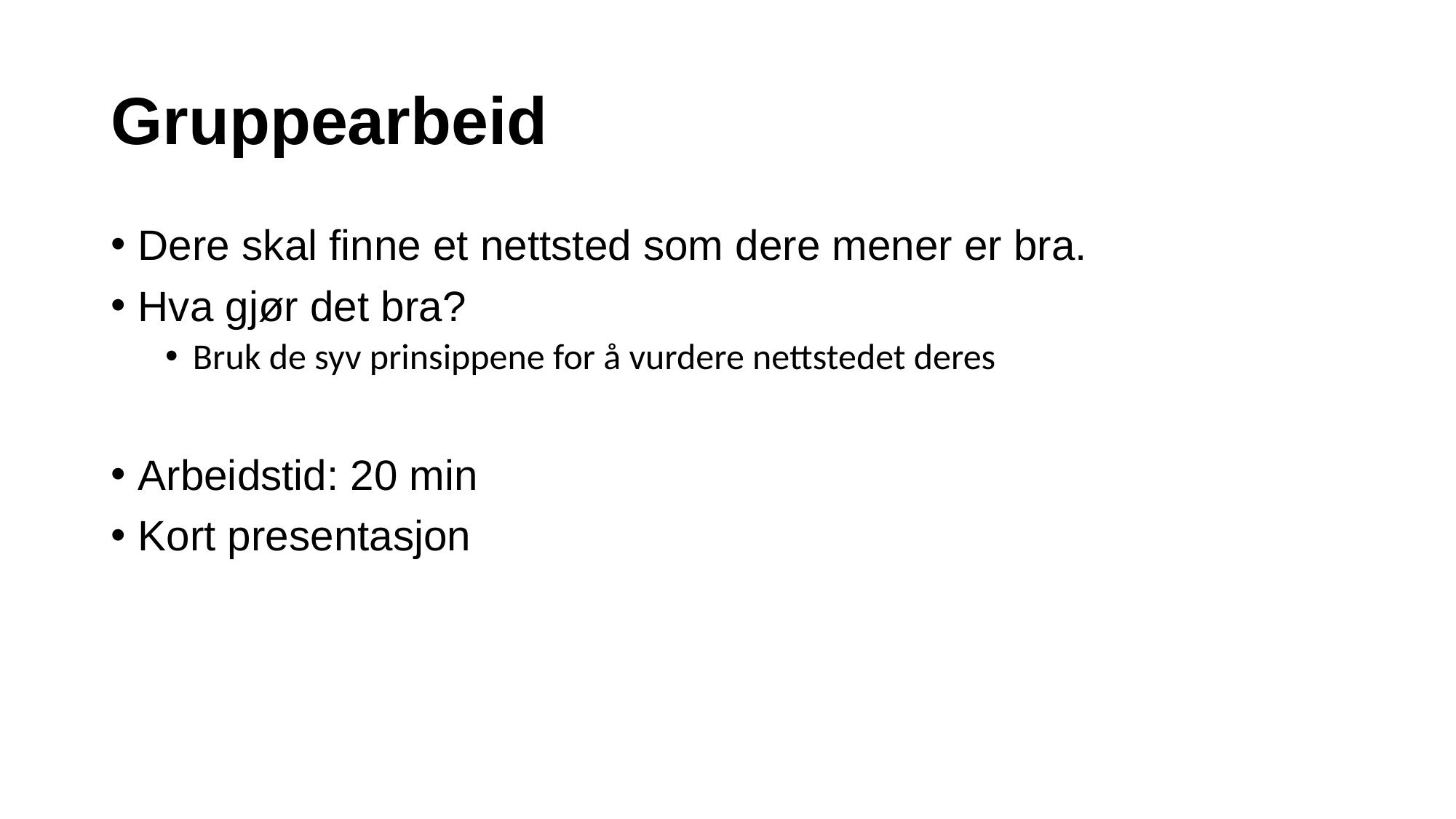

# Gruppearbeid
Dere skal finne et nettsted som dere mener er bra.
Hva gjør det bra?
Bruk de syv prinsippene for å vurdere nettstedet deres

Arbeidstid: 20 min
Kort presentasjon